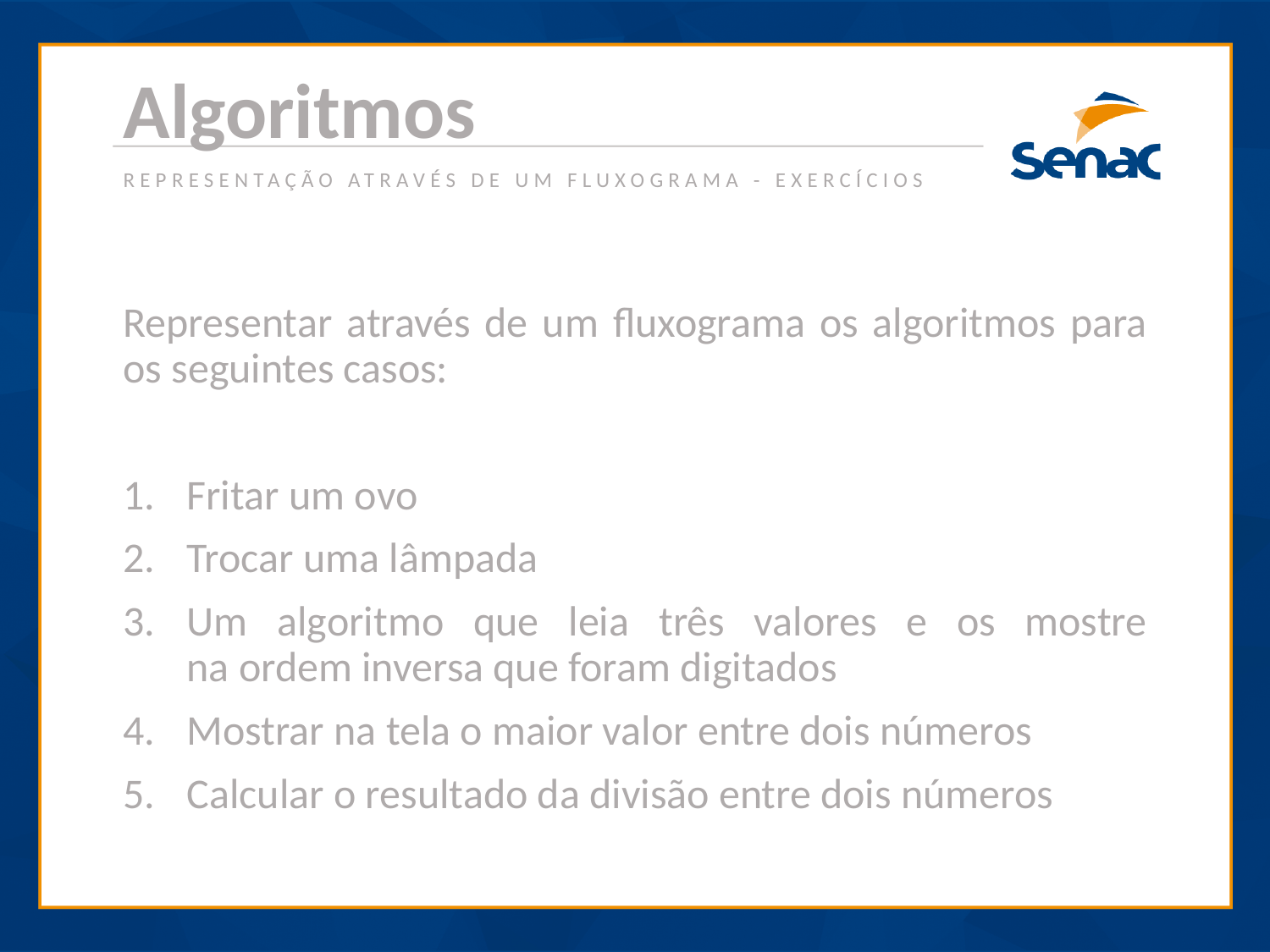

Algoritmos
REPRESENTAÇÃO ATRAVÉS DE UM FLUXOGRAMA - EXERCÍCIOS

Representar através de um fluxograma os algoritmos para os seguintes casos:

Fritar um ovo
Trocar uma lâmpada
Um algoritmo que leia três valores e os mostre na ordem inversa que foram digitados
Mostrar na tela o maior valor entre dois números
Calcular o resultado da divisão entre dois números